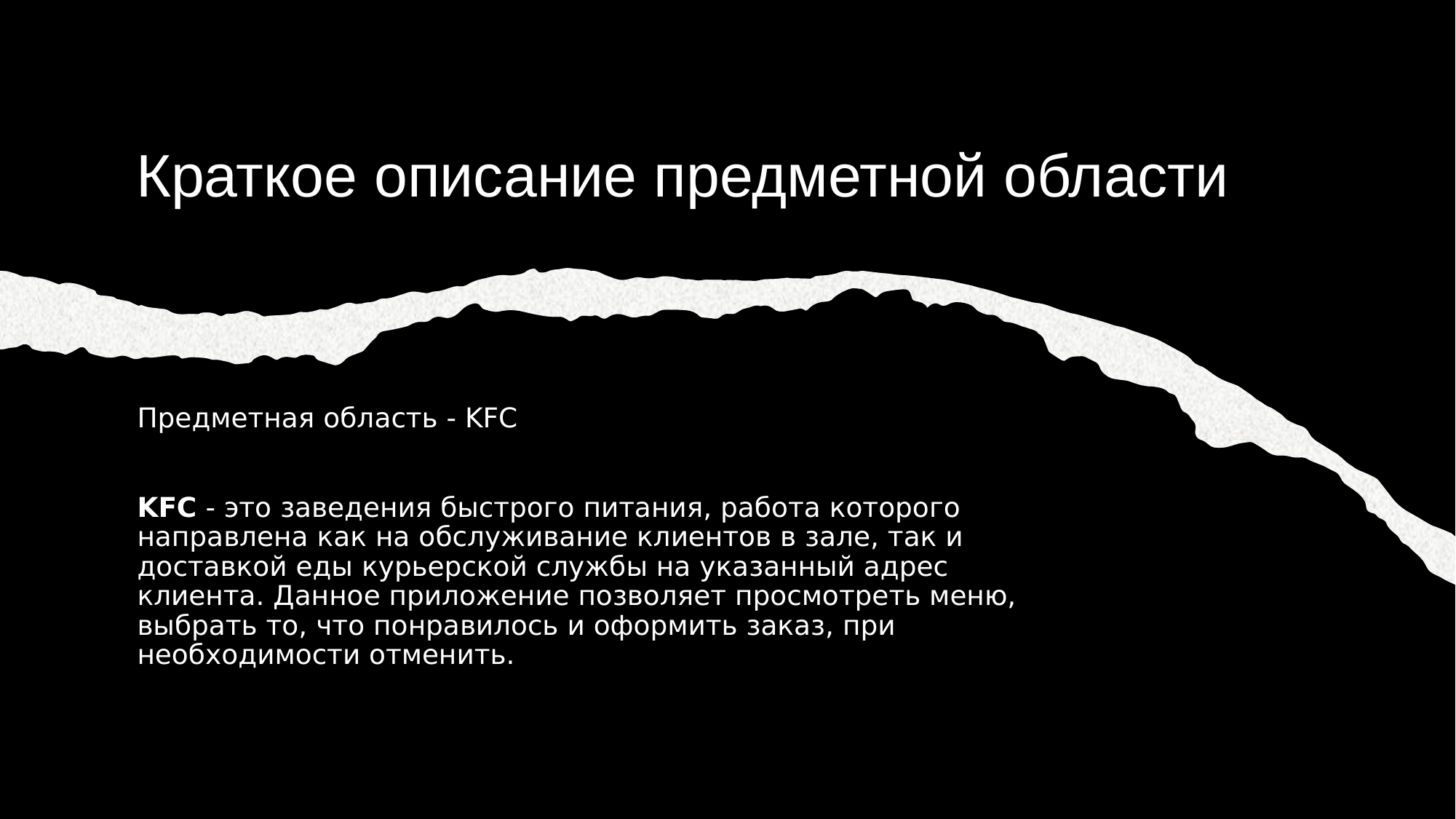

# Краткое описание предметной области

Предметная область - KFC

KFC - это заведения быстрого питания, работа которого направлена как на обслуживание клиентов в зале, так и доставкой еды курьерской службы на указанный адрес клиента. Данное приложение позволяет просмотреть меню, выбрать то, что понравилось и оформить заказ, при необходимости отменить.